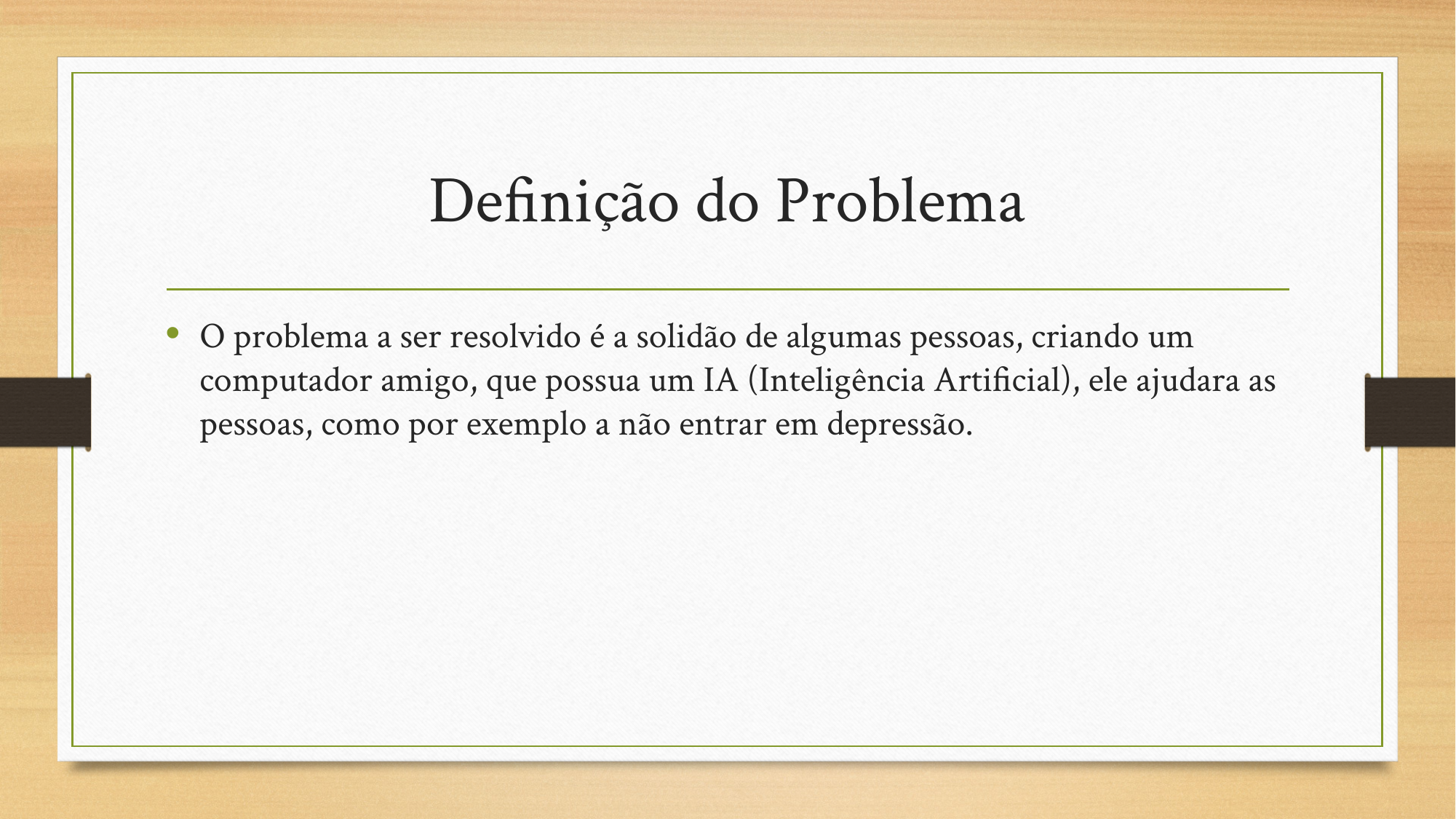

# Definição do Problema
O problema a ser resolvido é a solidão de algumas pessoas, criando um computador amigo, que possua um IA (Inteligência Artificial), ele ajudara as pessoas, como por exemplo a não entrar em depressão.